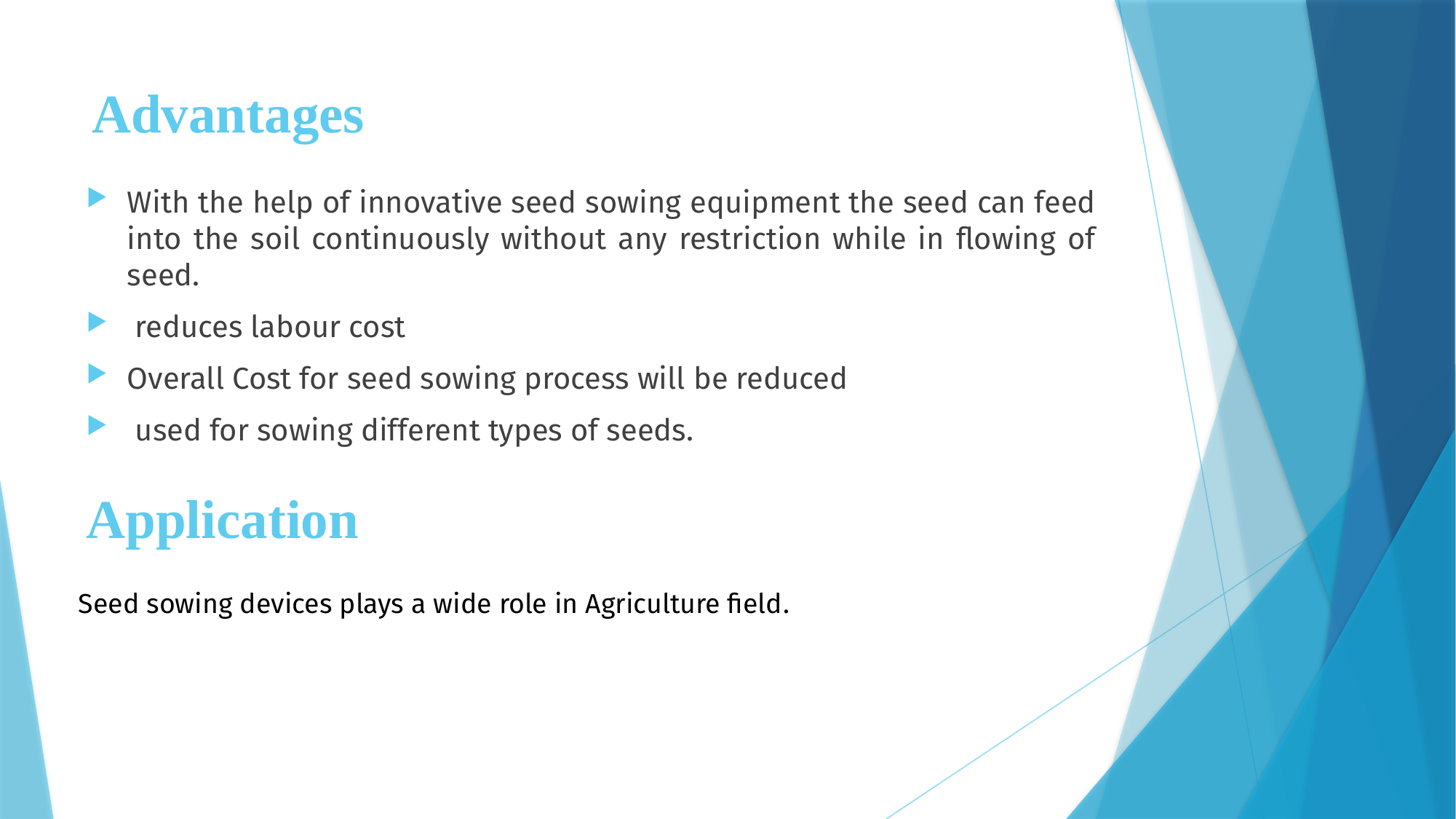

# Advantages
With the help of innovative seed sowing equipment the seed can feed into the soil continuously without any restriction while in flowing of seed.
 reduces labour cost
Overall Cost for seed sowing process will be reduced
 used for sowing different types of seeds.
Application
Seed sowing devices plays a wide role in Agriculture field.